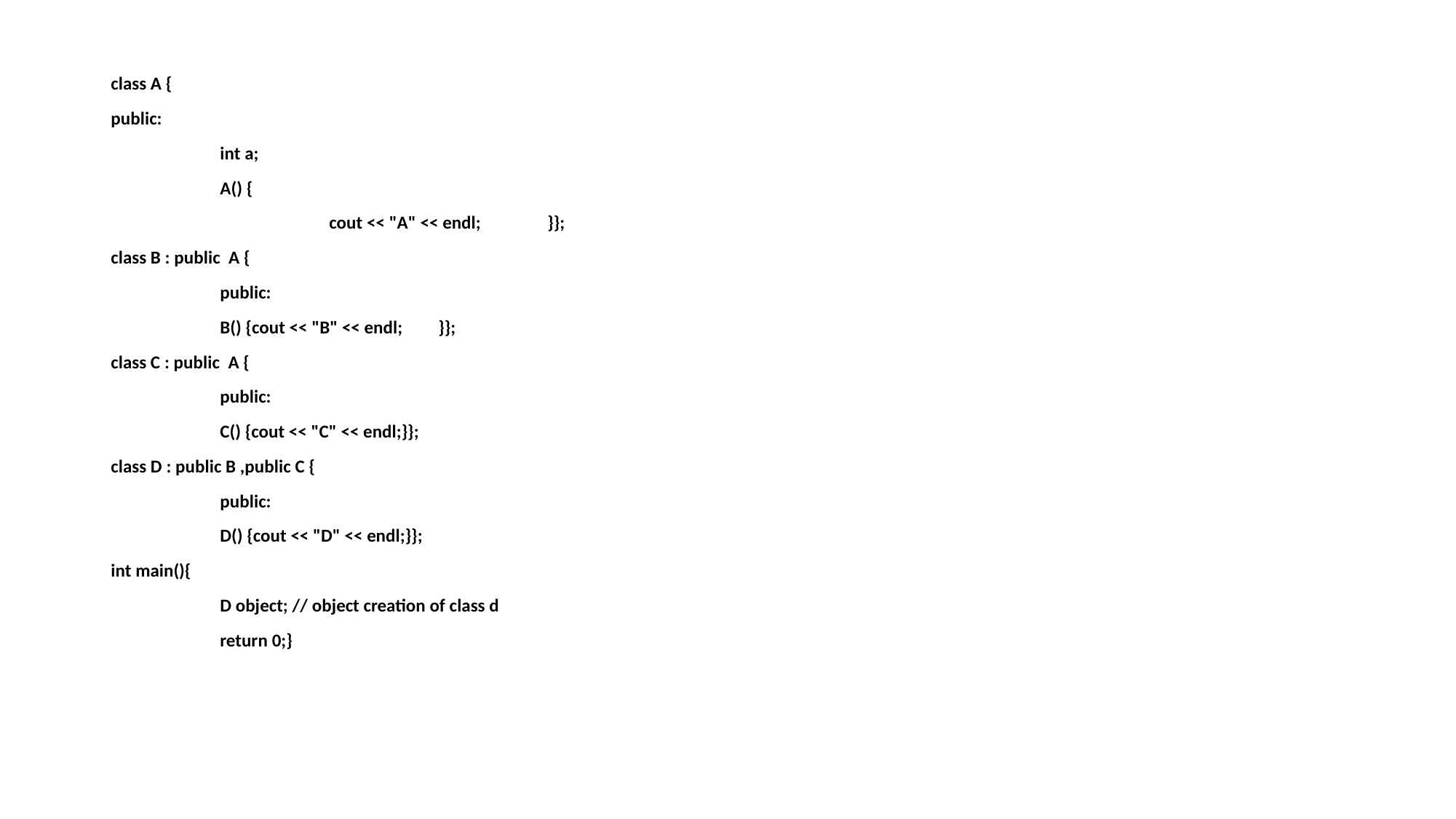

class A {
public:
	int a;
	A() {
		cout << "A" << endl;	}};
class B : public  A {
	public:
	B() {cout << "B" << endl;	}};
class C : public  A {
	public:
	C() {cout << "C" << endl;}};
class D : public B ,public C {
	public:
	D() {cout << "D" << endl;}};
int main(){
	D object; // object creation of class d
	return 0;}